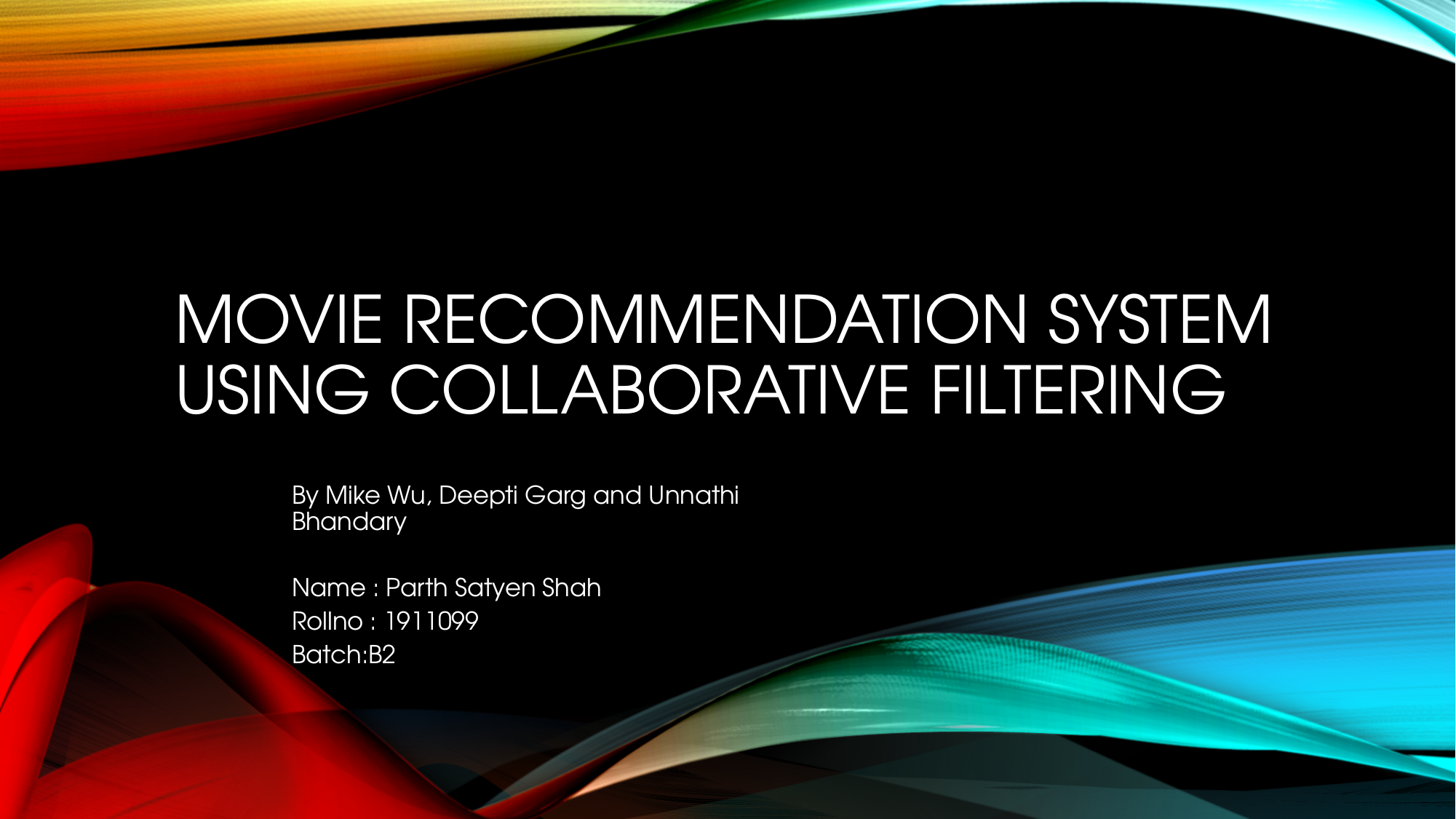

# Movie Recommendation System Using Collaborative Filtering

By Mike Wu, Deepti Garg and Unnathi Bhandary

Name : Parth Satyen Shah
Rollno : 1911099
Batch:B2